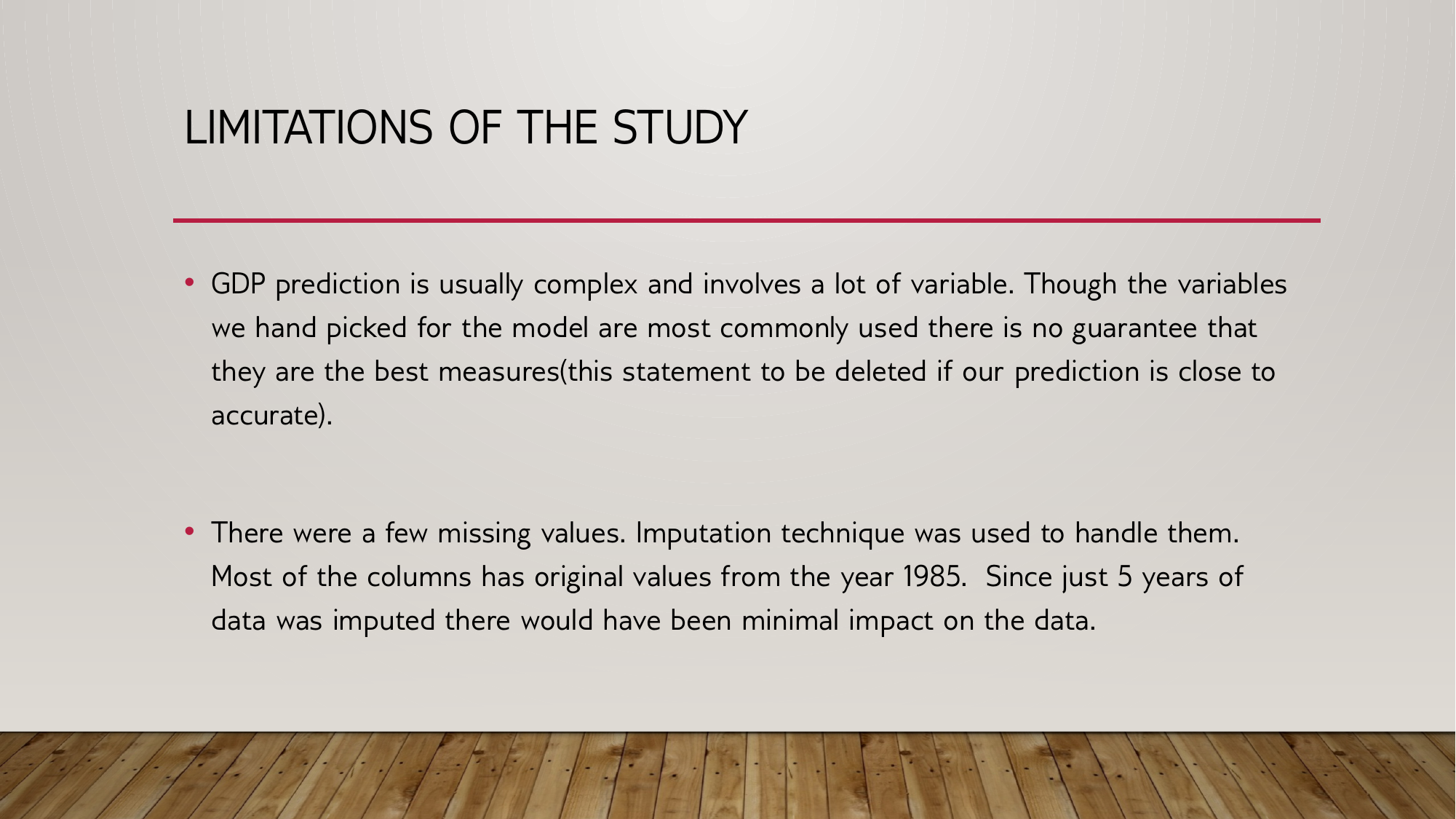

# Limitations of the study
GDP prediction is usually complex and involves a lot of variable. Though the variables we hand picked for the model are most commonly used there is no guarantee that they are the best measures(this statement to be deleted if our prediction is close to accurate).

There were a few missing values. Imputation technique was used to handle them. Most of the columns has original values from the year 1985.  Since just 5 years of data was imputed there would have been minimal impact on the data.